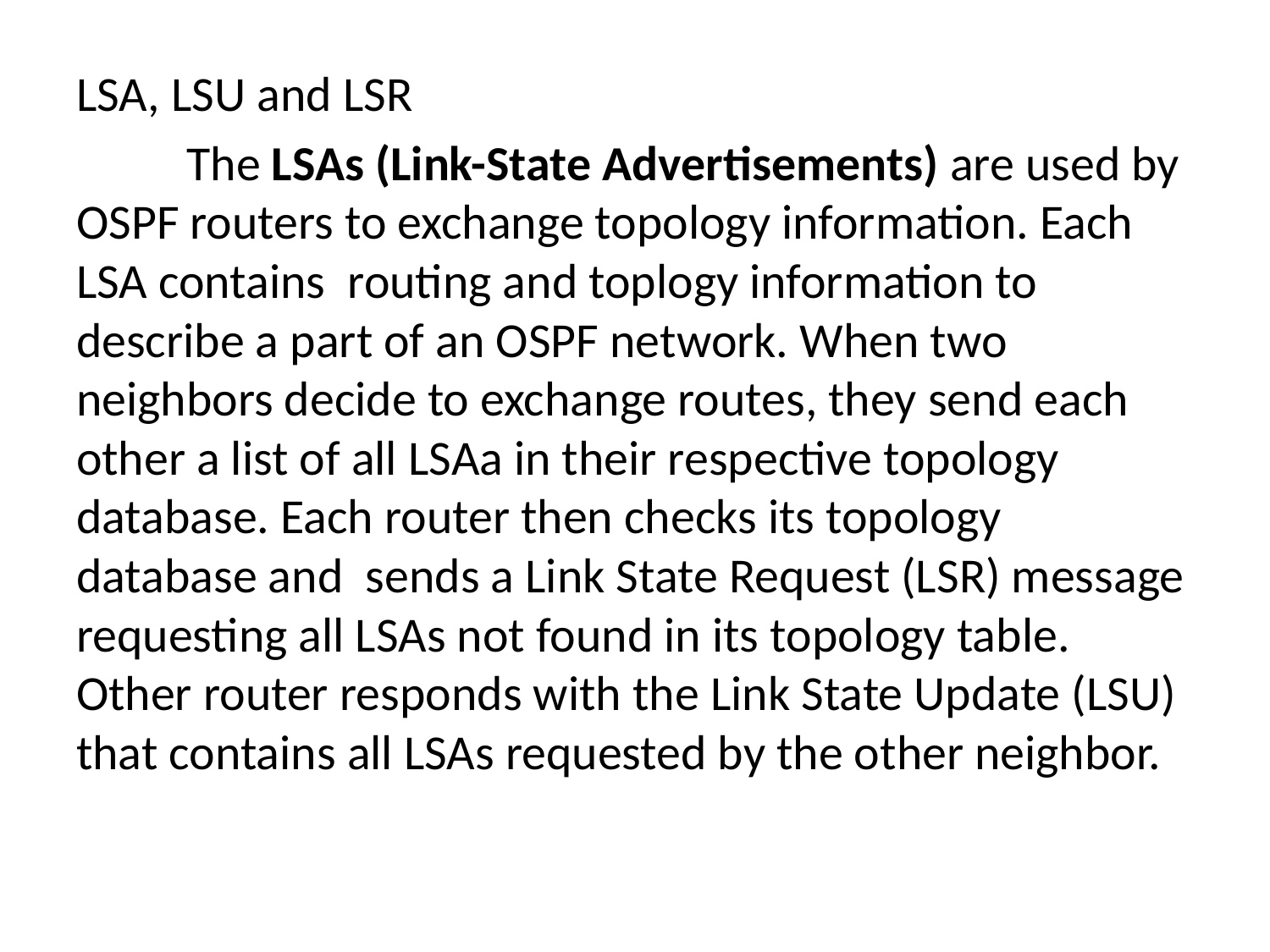

LSA, LSU and LSR
	The LSAs (Link-State Advertisements) are used by OSPF routers to exchange topology information. Each LSA contains  routing and toplogy information to describe a part of an OSPF network. When two neighbors decide to exchange routes, they send each other a list of all LSAa in their respective topology database. Each router then checks its topology database and  sends a Link State Request (LSR) message requesting all LSAs not found in its topology table. Other router responds with the Link State Update (LSU) that contains all LSAs requested by the other neighbor.